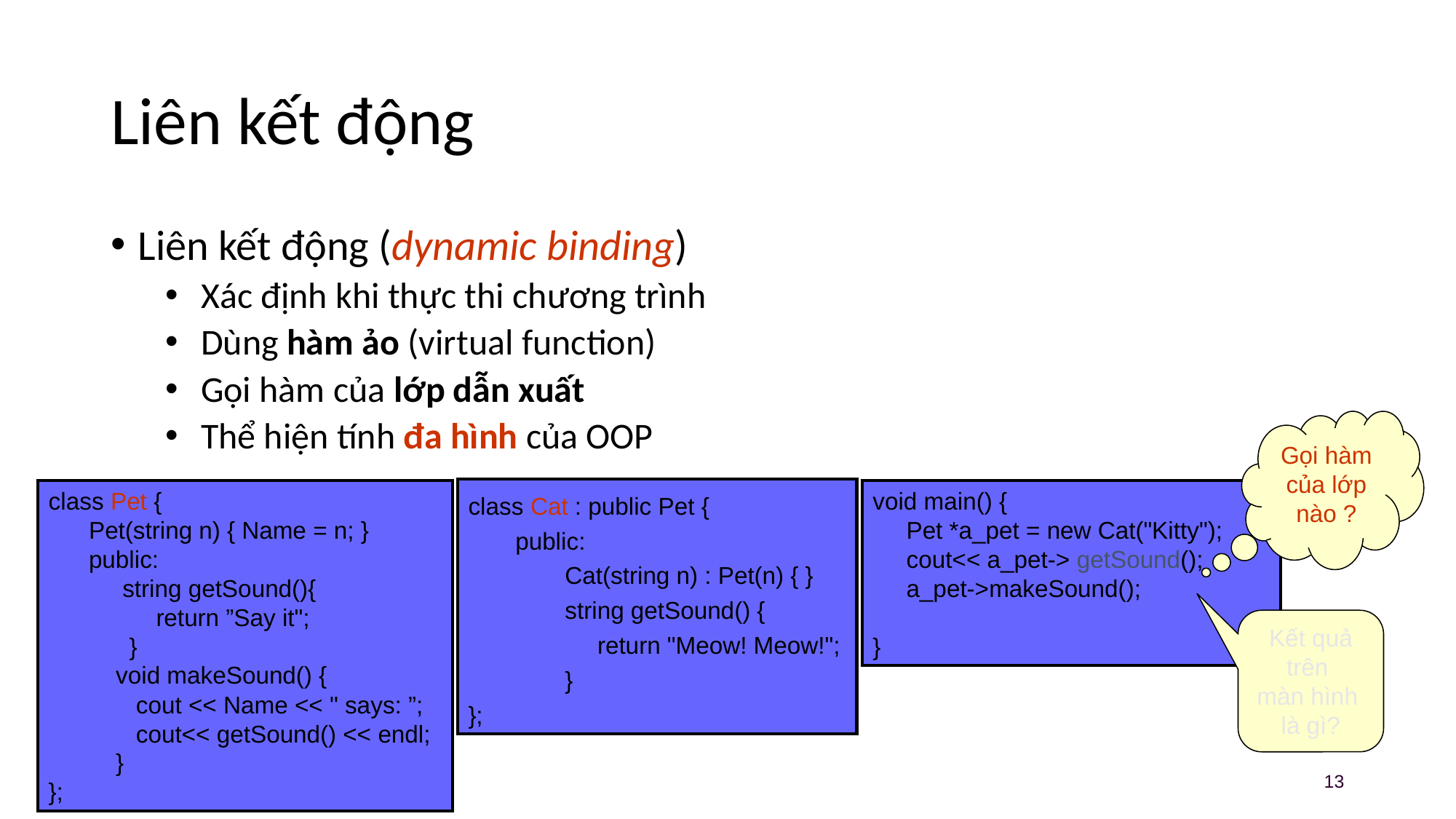

# Liên kết động
Liên kết động (dynamic binding)
 Xác định khi thực thi chương trình
 Dùng hàm ảo (virtual function)
 Gọi hàm của lớp dẫn xuất
 Thể hiện tính đa hình của OOP
Gọi hàm của lớp nào ?
Kết quả trên
màn hình
là gì?
class Pet {
      Pet(string n) { Name = n; }
      public:
           string getSound(){
                return ”Say it";
            }
          void makeSound() {
             cout << Name << " says: ”;
             cout<< getSound() << endl;
          }
};
class Cat : public Pet {
       public:
 			Cat(string n) : Pet(n) { }
    			string getSound() {
				return "Meow! Meow!";
			}
};
void main() {
     Pet *a_pet = new Cat("Kitty");
     cout<< a_pet-> getSound();
     a_pet->makeSound();

}
13